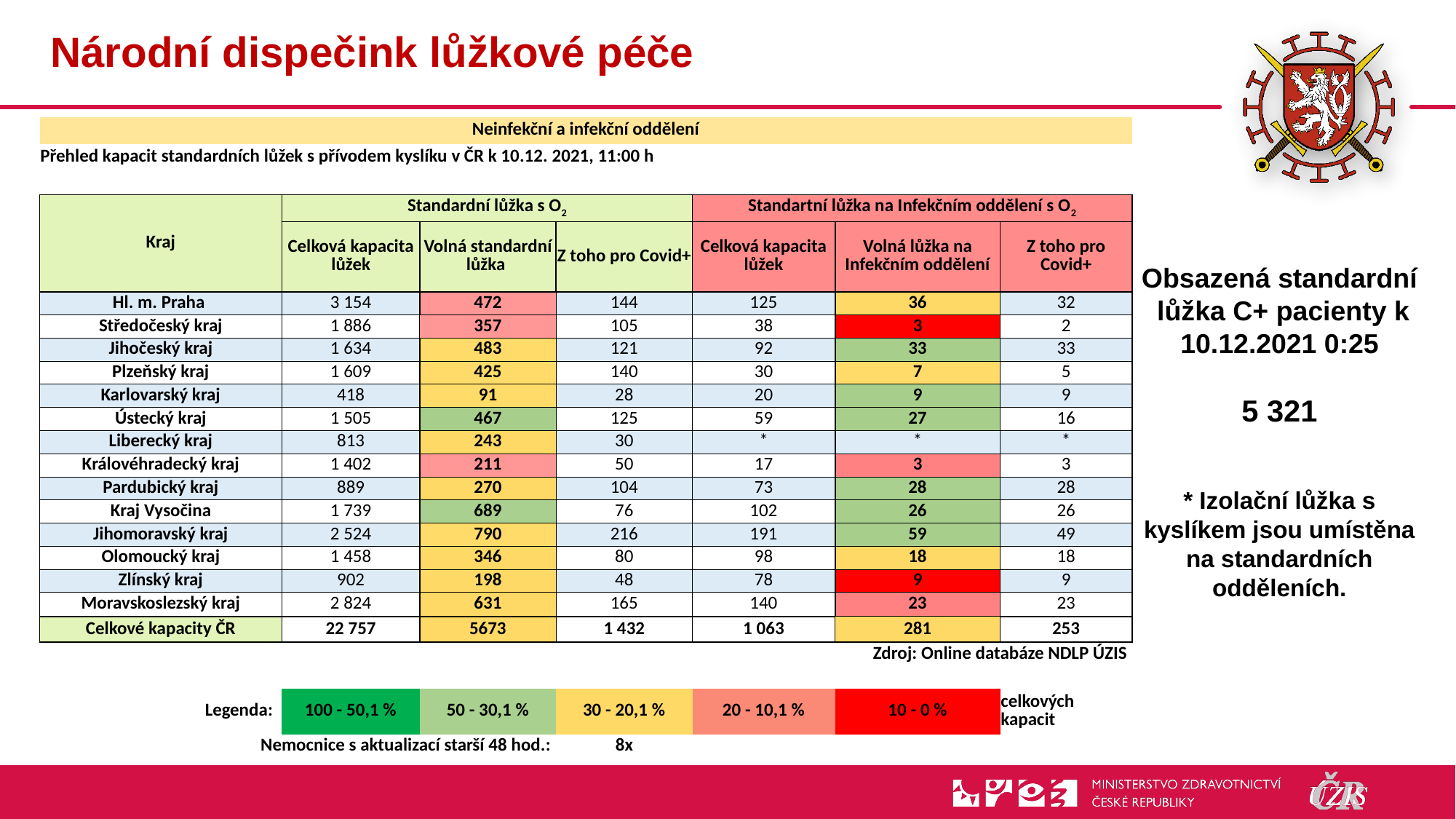

# Národní dispečink lůžkové péče
| Neinfekční a infekční oddělení |  |  |  |  |  |  |
| --- | --- | --- | --- | --- | --- | --- |
| Přehled kapacit standardních lůžek s přívodem kyslíku v ČR k 10.12. 2021, 11:00 h |  |  |  |  |  |  |
|  |  |  |  |  |  |  |
| Kraj | Standardní lůžka s O2 |  |  | Standartní lůžka na Infekčním oddělení s O2 |  |  |
|  | Celková kapacita lůžek | Volná standardní lůžka | Z toho pro Covid+ | Celková kapacita lůžek | Volná lůžka na Infekčním oddělení | Z toho pro Covid+ |
| Hl. m. Praha | 3 154 | 472 | 144 | 125 | 36 | 32 |
| Středočeský kraj | 1 886 | 357 | 105 | 38 | 3 | 2 |
| Jihočeský kraj | 1 634 | 483 | 121 | 92 | 33 | 33 |
| Plzeňský kraj | 1 609 | 425 | 140 | 30 | 7 | 5 |
| Karlovarský kraj | 418 | 91 | 28 | 20 | 9 | 9 |
| Ústecký kraj | 1 505 | 467 | 125 | 59 | 27 | 16 |
| Liberecký kraj | 813 | 243 | 30 | \* | \* | \* |
| Královéhradecký kraj | 1 402 | 211 | 50 | 17 | 3 | 3 |
| Pardubický kraj | 889 | 270 | 104 | 73 | 28 | 28 |
| Kraj Vysočina | 1 739 | 689 | 76 | 102 | 26 | 26 |
| Jihomoravský kraj | 2 524 | 790 | 216 | 191 | 59 | 49 |
| Olomoucký kraj | 1 458 | 346 | 80 | 98 | 18 | 18 |
| Zlínský kraj | 902 | 198 | 48 | 78 | 9 | 9 |
| Moravskoslezský kraj | 2 824 | 631 | 165 | 140 | 23 | 23 |
| Celkové kapacity ČR | 22 757 | 5673 | 1 432 | 1 063 | 281 | 253 |
| Zdroj: Online databáze NDLP ÚZIS |  |  |  |  |  |  |
|  |  |  |  |  |  |  |
| Legenda: | 100 - 50,1 % | 50 - 30,1 % | 30 - 20,1 % | 20 - 10,1 % | 10 - 0 % | celkových kapacit |
| Nemocnice s aktualizací starší 48 hod.: |  |  | 8x |  |  |  |
Obsazená standardní
 lůžka C+ pacienty k 10.12.2021 0:25

5 321
* Izolační lůžka s kyslíkem jsou umístěna na standardních odděleních.